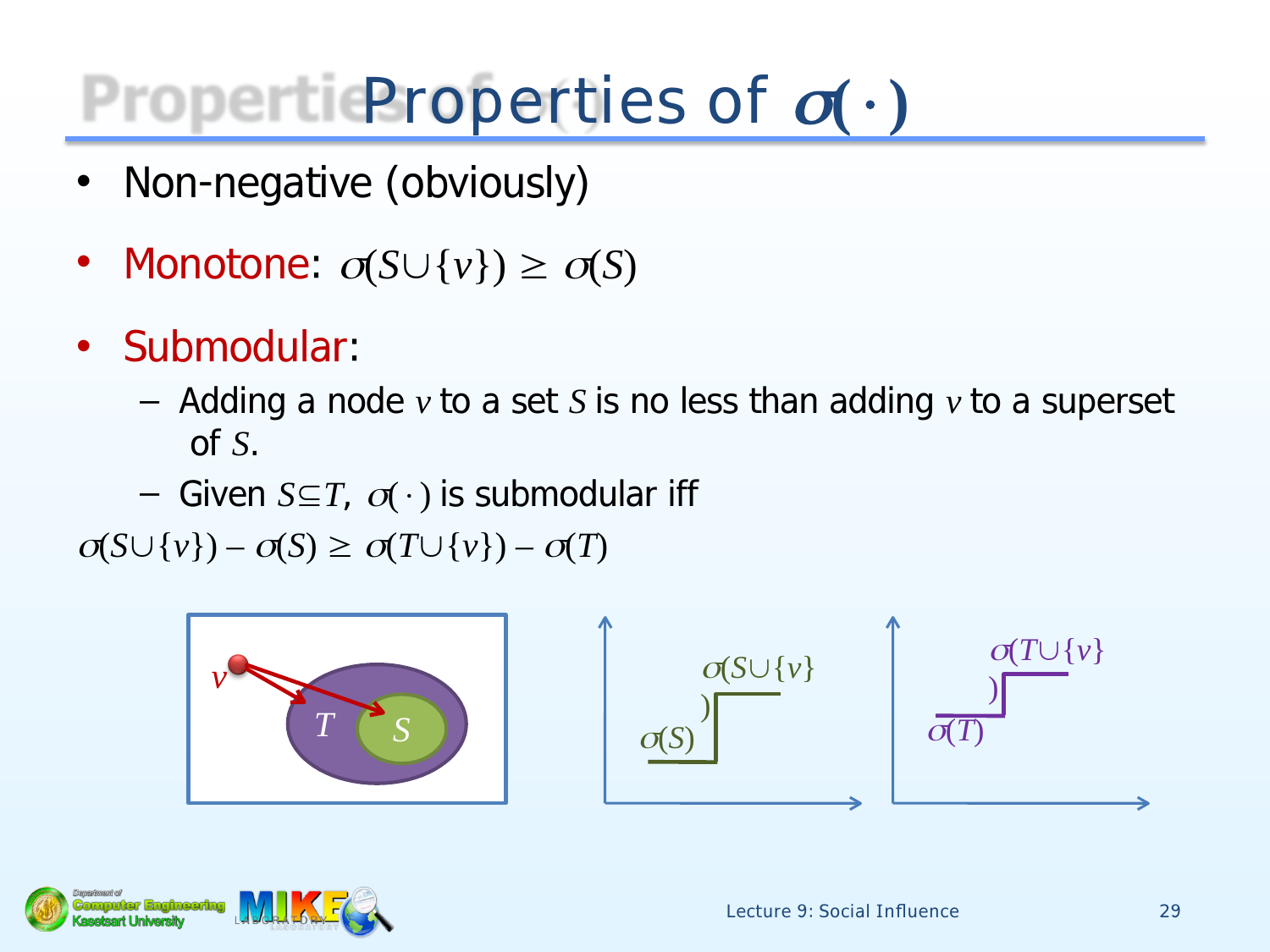

# Properties of σ(⋅)
Non-negative (obviously)
Monotone: σ(S∪{v}) ≥ σ(S)
Submodular:
Adding a node v to a set S is no less than adding v to a superset  of S.
Given S⊆T, σ(⋅) is submodular iff
σ(S∪{v}) – σ(S) ≥ σ(T∪{v}) – σ(T)

σ(T∪{v})
σ(T)
σ(S∪{v})

v

T

S
σ(S)

Lecture 9: Social Influence
29